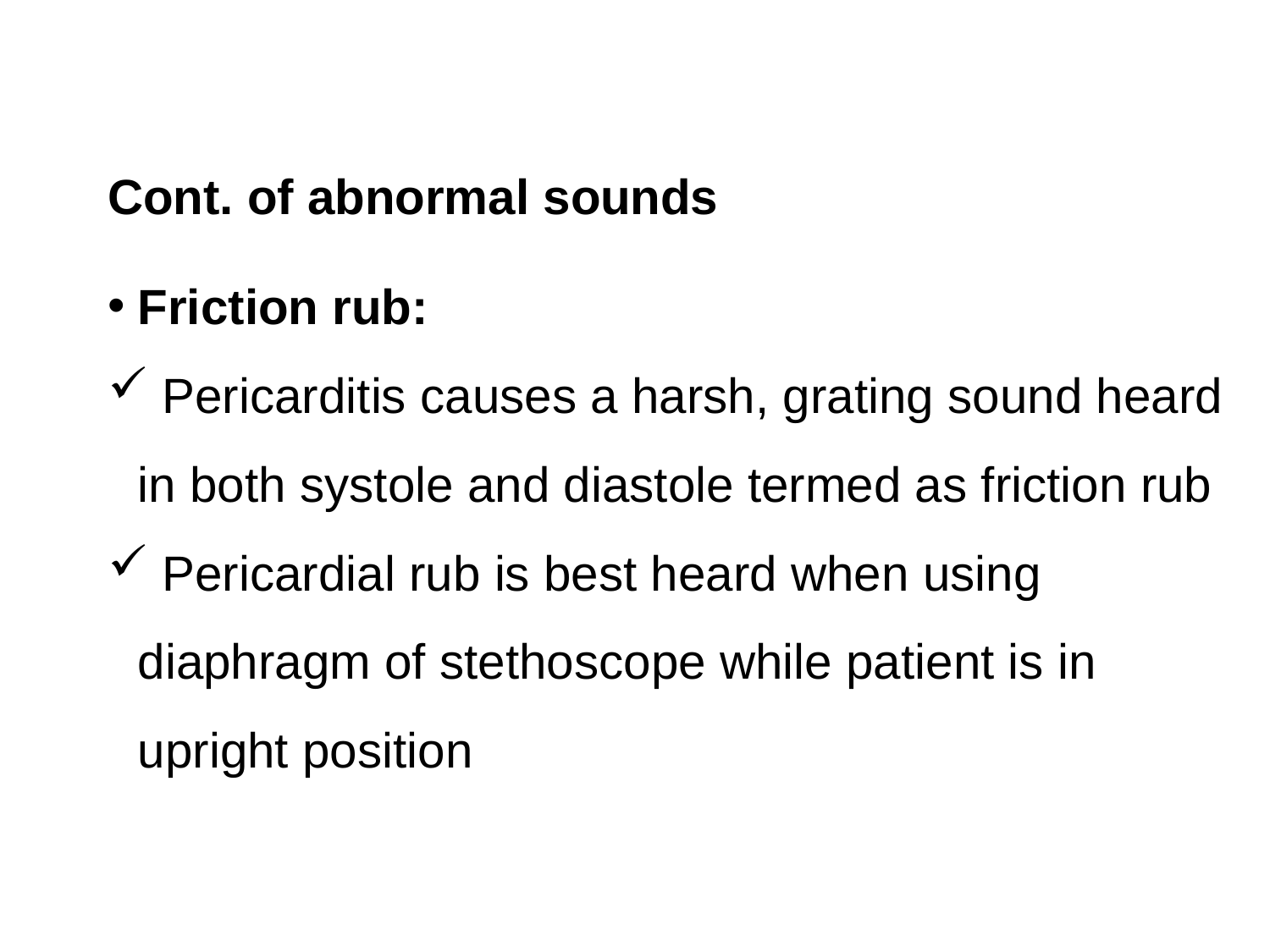

Cont. of abnormal sounds

Friction rub:
 Pericarditis causes a harsh, grating sound heard in both systole and diastole termed as friction rub
 Pericardial rub is best heard when using diaphragm of stethoscope while patient is in upright position